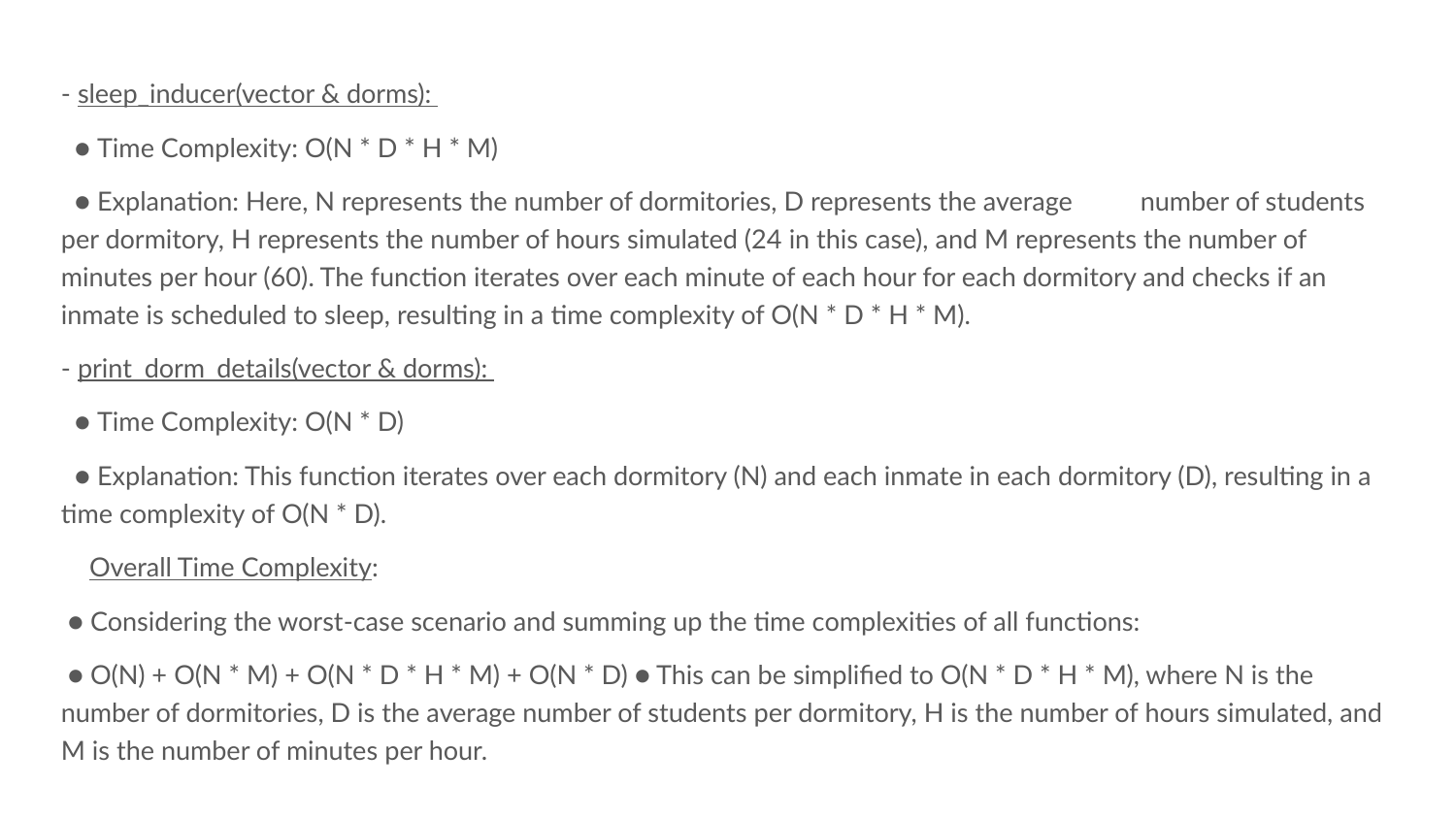

- sleep_inducer(vector & dorms):
  ● Time Complexity: O(N * D * H * M)
  ● Explanation: Here, N represents the number of dormitories, D represents the average          number of students per dormitory, H represents the number of hours simulated (24 in this case), and M represents the number of minutes per hour (60). The function iterates over each minute of each hour for each dormitory and checks if an inmate is scheduled to sleep, resulting in a time complexity of O(N * D * H * M).
- print_dorm_details(vector & dorms):
  ● Time Complexity: O(N * D)
  ● Explanation: This function iterates over each dormitory (N) and each inmate in each dormitory (D), resulting in a time complexity of O(N * D).
Overall Time Complexity:
 ● Considering the worst-case scenario and summing up the time complexities of all functions:
 ● O(N) + O(N * M) + O(N * D * H * M) + O(N * D) ● This can be simplified to O(N * D * H * M), where N is the number of dormitories, D is the average number of students per dormitory, H is the number of hours simulated, and M is the number of minutes per hour.